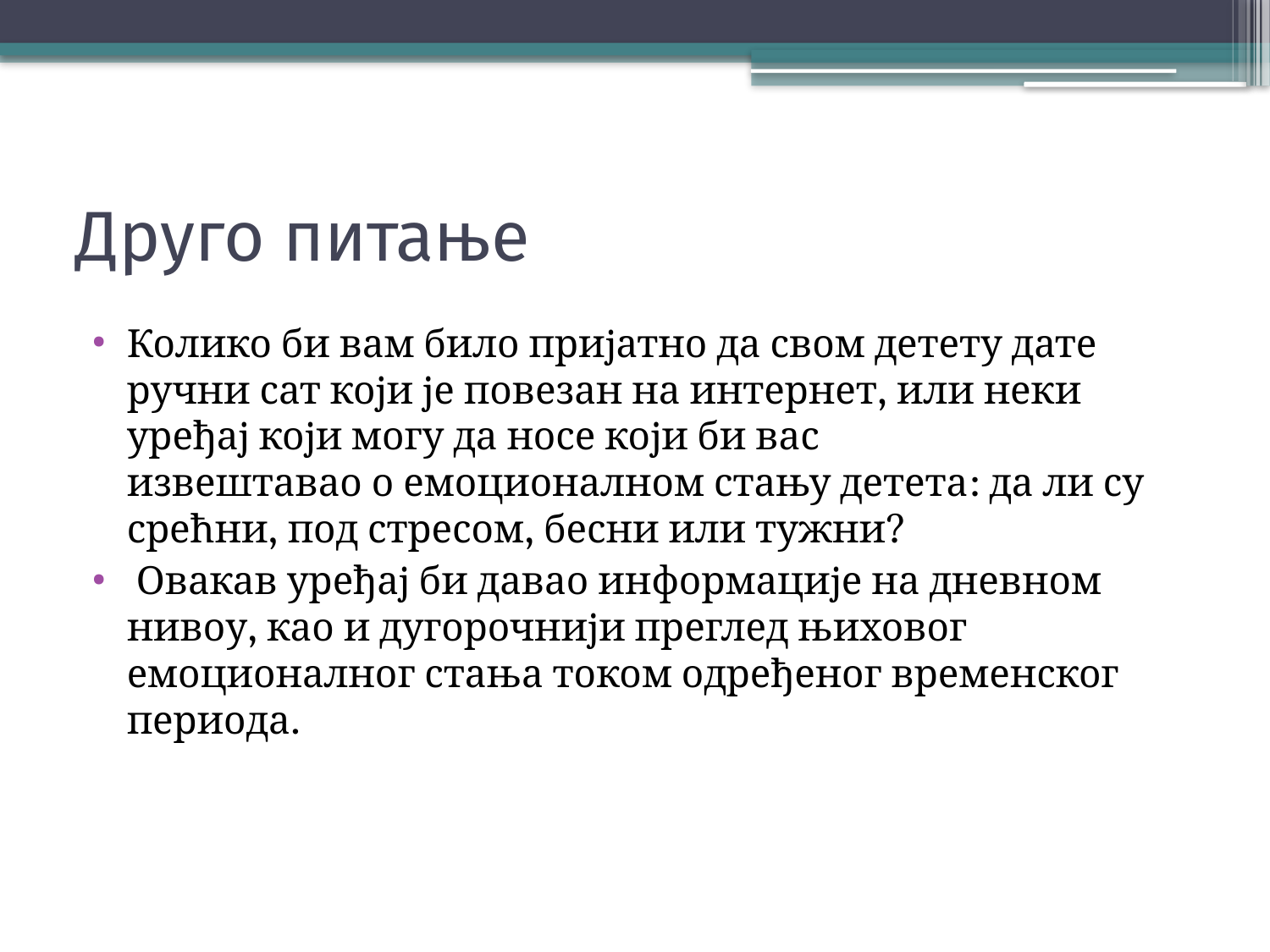

Друго питање
Колико би вам било приjатно да свом детету дате ручни сат коjи jе повезан на интернет, или неки уређаj коjи могу да носе коjи би вас
извештавао о емоционалном стању детета: да ли су срећни, под стресом, бесни или тужни?
 Овакав уређаj би давао информациjе на дневном нивоу, као и дугорочниjи преглед њиховог емоционалног стања током одређеног временског периода.